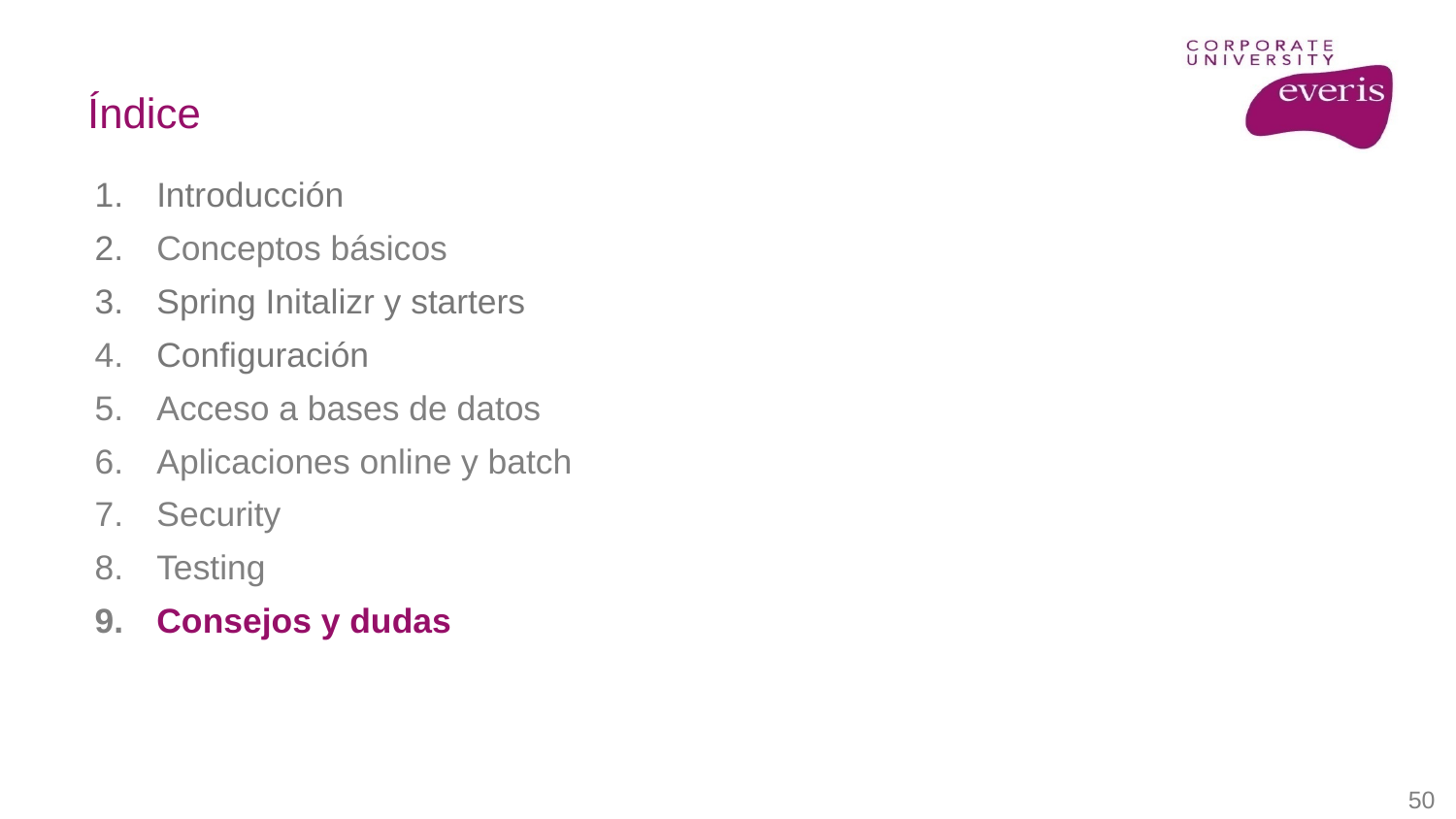

Índice
Introducción
Conceptos básicos
Spring Initalizr y starters
Configuración
Acceso a bases de datos
Aplicaciones online y batch
Security
Testing
Consejos y dudas